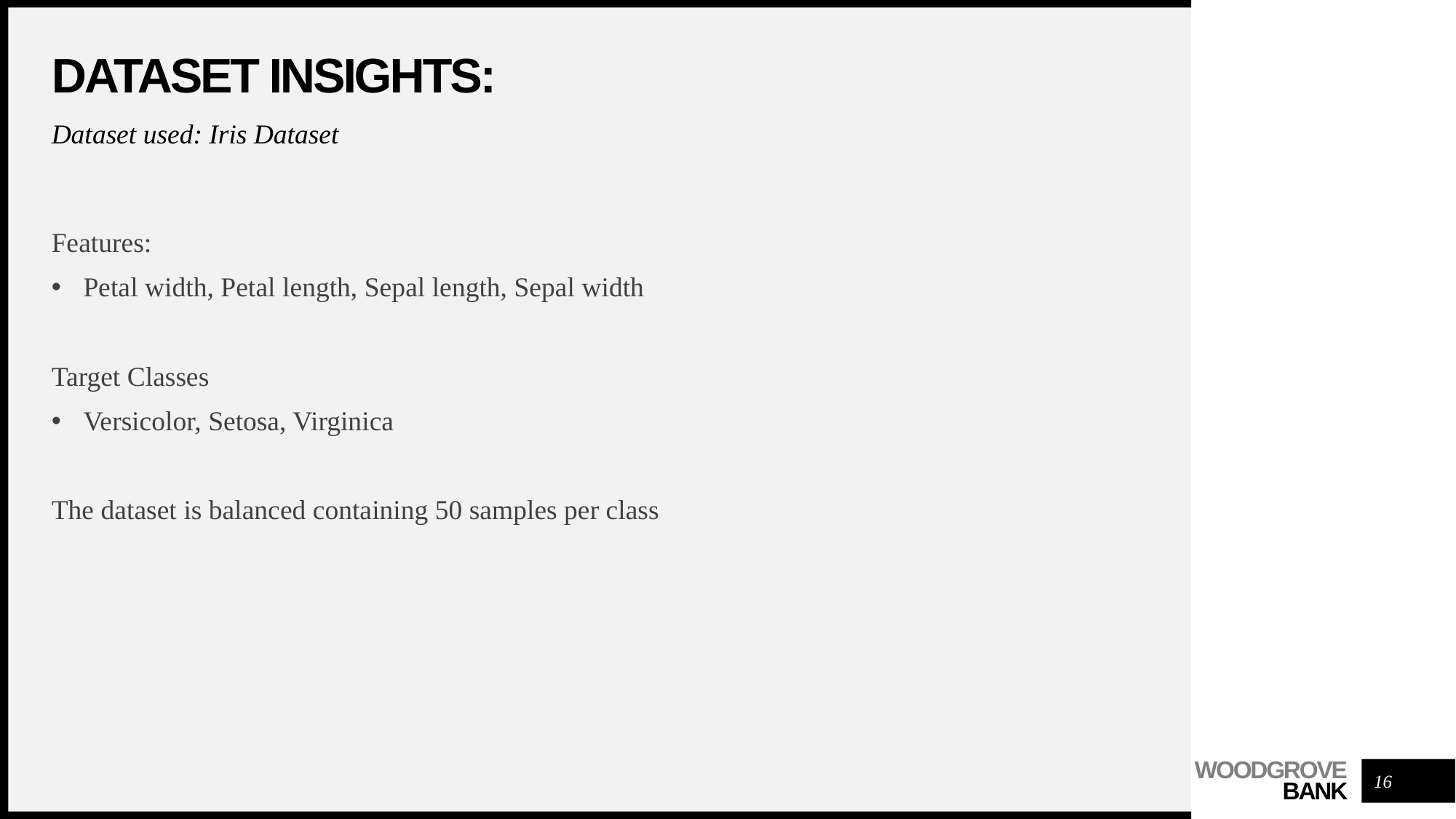

# Dataset insights:
Dataset used: Iris Dataset

Features:
Petal width, Petal length, Sepal length, Sepal width

Target Classes
Versicolor, Setosa, Virginica

The dataset is balanced containing 50 samples per class
16